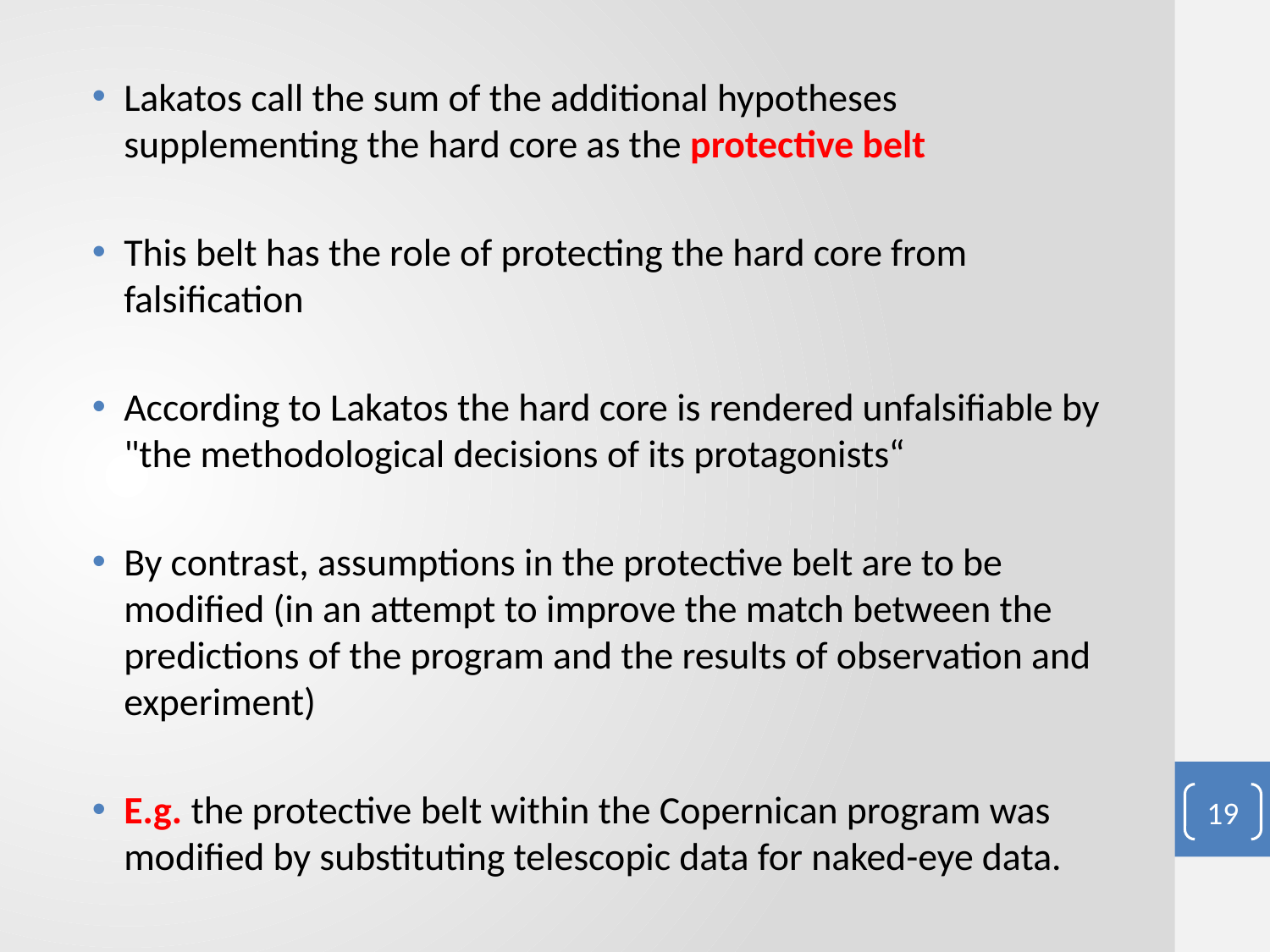

#
Lakatos call the sum of the additional hypotheses supplementing the hard core as the protective belt

This belt has the role of protecting the hard core from falsification

According to Lakatos the hard core is rendered unfalsifiable by "the methodological decisions of its protagonists“

By contrast, assumptions in the protective belt are to be modified (in an attempt to improve the match between the predictions of the program and the results of observation and experiment)

E.g. the protective belt within the Copernican program was modified by substituting telescopic data for naked-eye data.

19